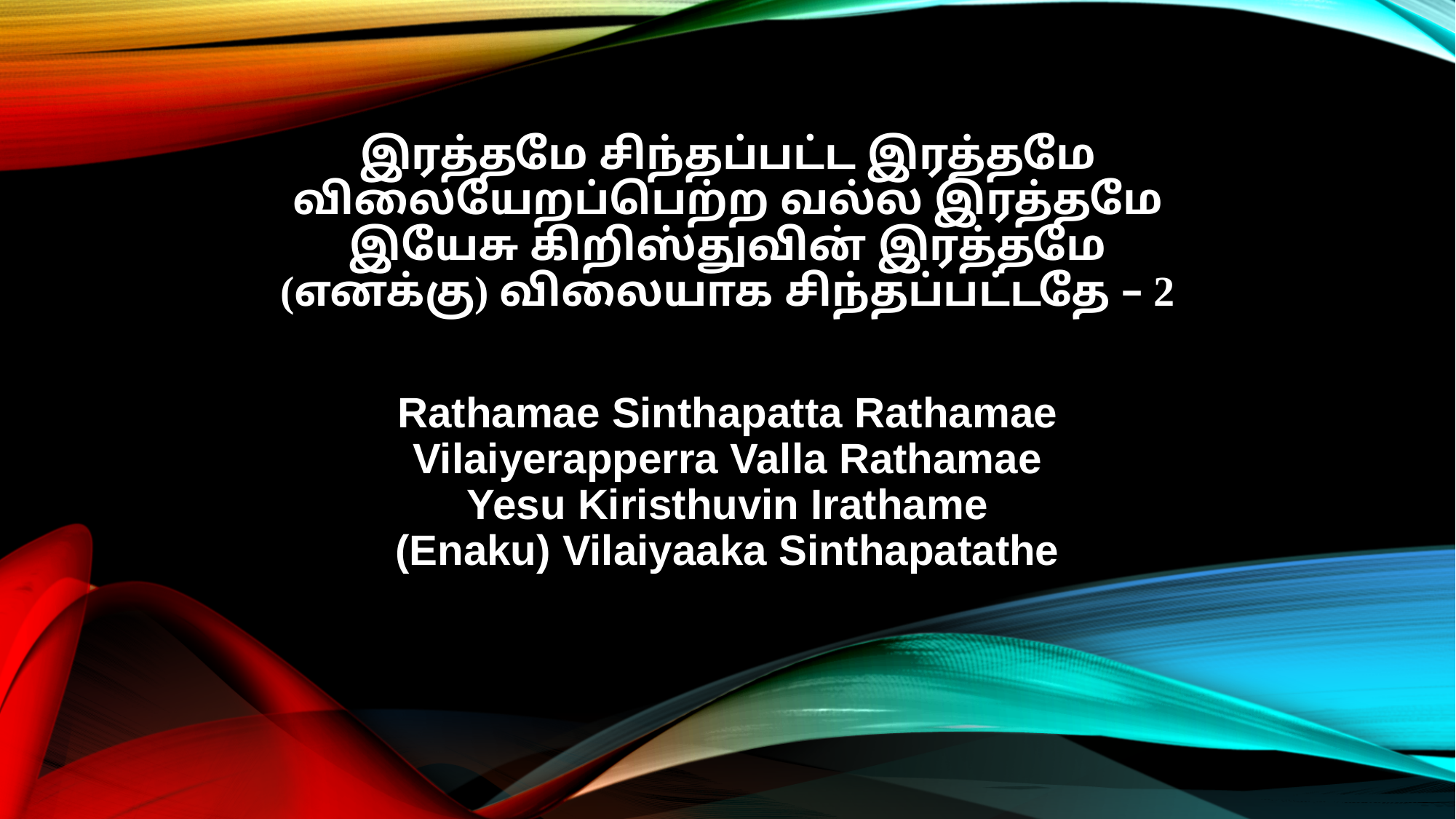

இரத்தமே சிந்தப்பட்ட இரத்தமே
விலையேறப்பெற்ற வல்ல இரத்தமே
இயேசு கிறிஸ்துவின் இரத்தமே
(எனக்கு) விலையாக சிந்தப்பட்டதே – 2

Rathamae Sinthapatta Rathamae
Vilaiyerapperra Valla Rathamae
Yesu Kiristhuvin Irathame
(Enaku) Vilaiyaaka Sinthapatathe